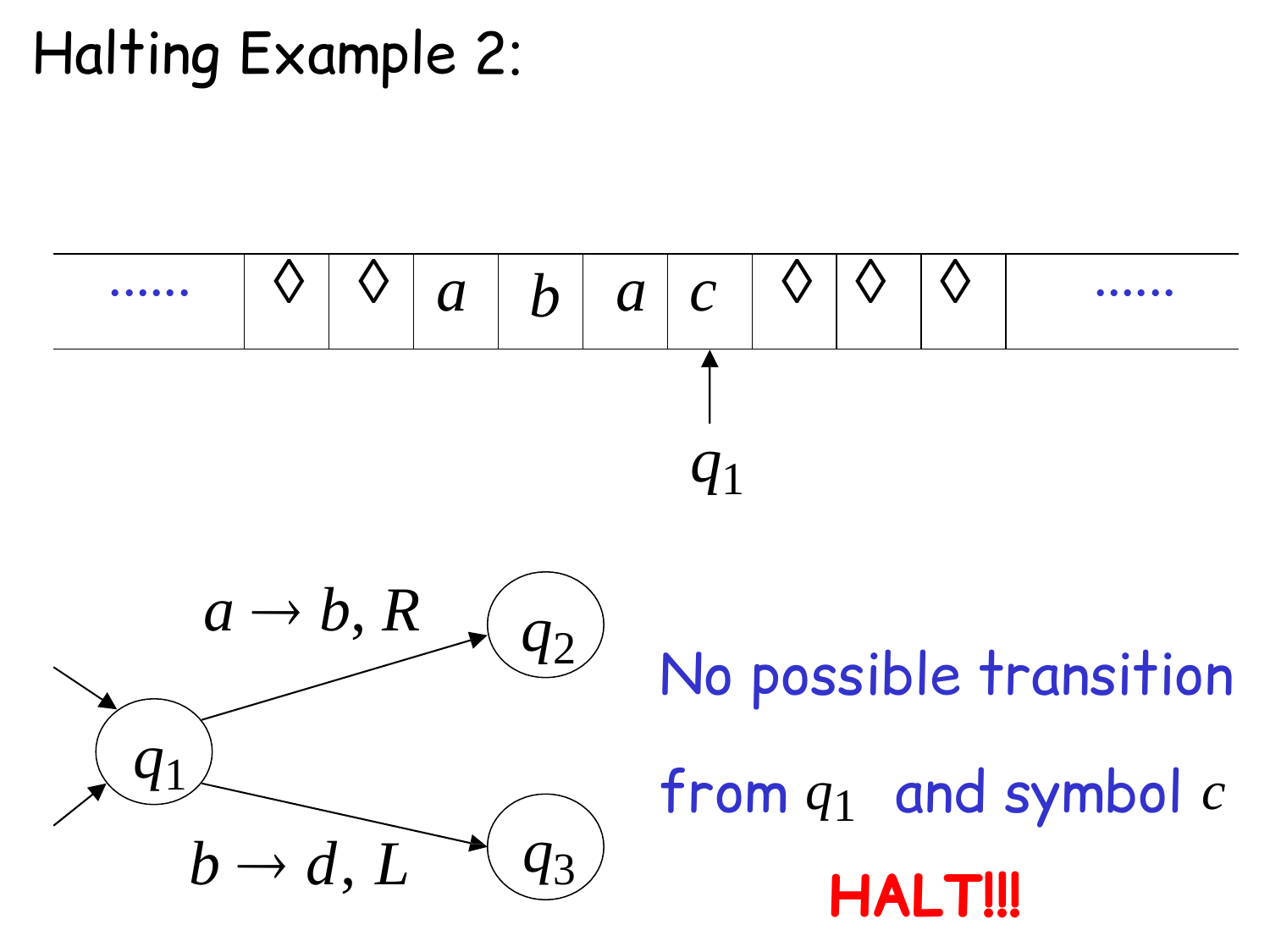

Halting Example 2:
| ...... | ◊ | ◊ | a | b | a | c | ◊ | ◊ | ◊ | ...... |
| --- | --- | --- | --- | --- | --- | --- | --- | --- | --- | --- |

q1
a → b, R
q2

No possible transition from q1	and symbol c
HALT!!!

q1

q3

b → d, L